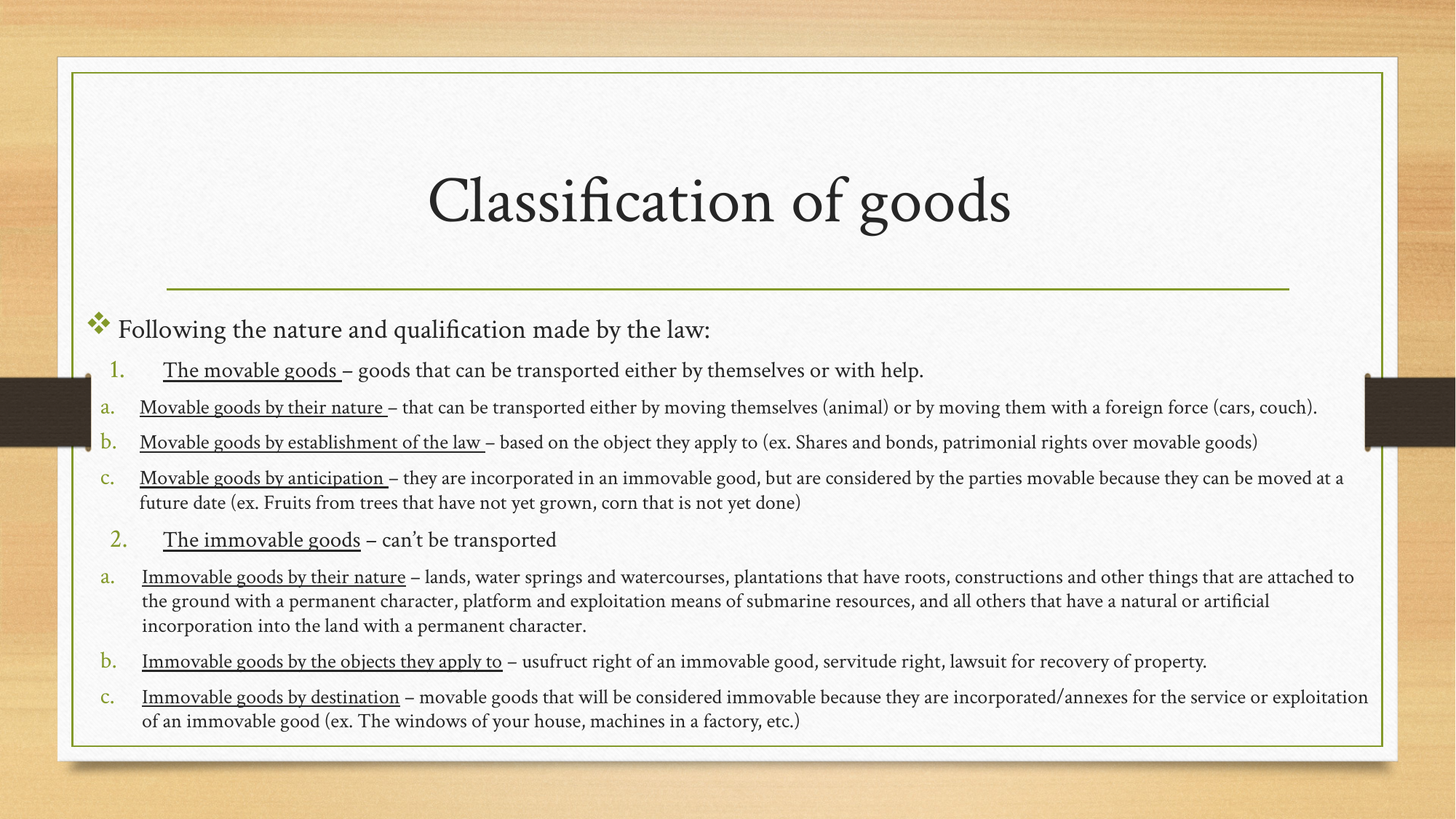

# Classification of goods
Following the nature and qualification made by the law:
The movable goods – goods that can be transported either by themselves or with help.
Movable goods by their nature – that can be transported either by moving themselves (animal) or by moving them with a foreign force (cars, couch).
Movable goods by establishment of the law – based on the object they apply to (ex. Shares and bonds, patrimonial rights over movable goods)
Movable goods by anticipation – they are incorporated in an immovable good, but are considered by the parties movable because they can be moved at a future date (ex. Fruits from trees that have not yet grown, corn that is not yet done)
The immovable goods – can’t be transported
Immovable goods by their nature – lands, water springs and watercourses, plantations that have roots, constructions and other things that are attached to the ground with a permanent character, platform and exploitation means of submarine resources, and all others that have a natural or artificial incorporation into the land with a permanent character.
Immovable goods by the objects they apply to – usufruct right of an immovable good, servitude right, lawsuit for recovery of property.
Immovable goods by destination – movable goods that will be considered immovable because they are incorporated/annexes for the service or exploitation of an immovable good (ex. The windows of your house, machines in a factory, etc.)